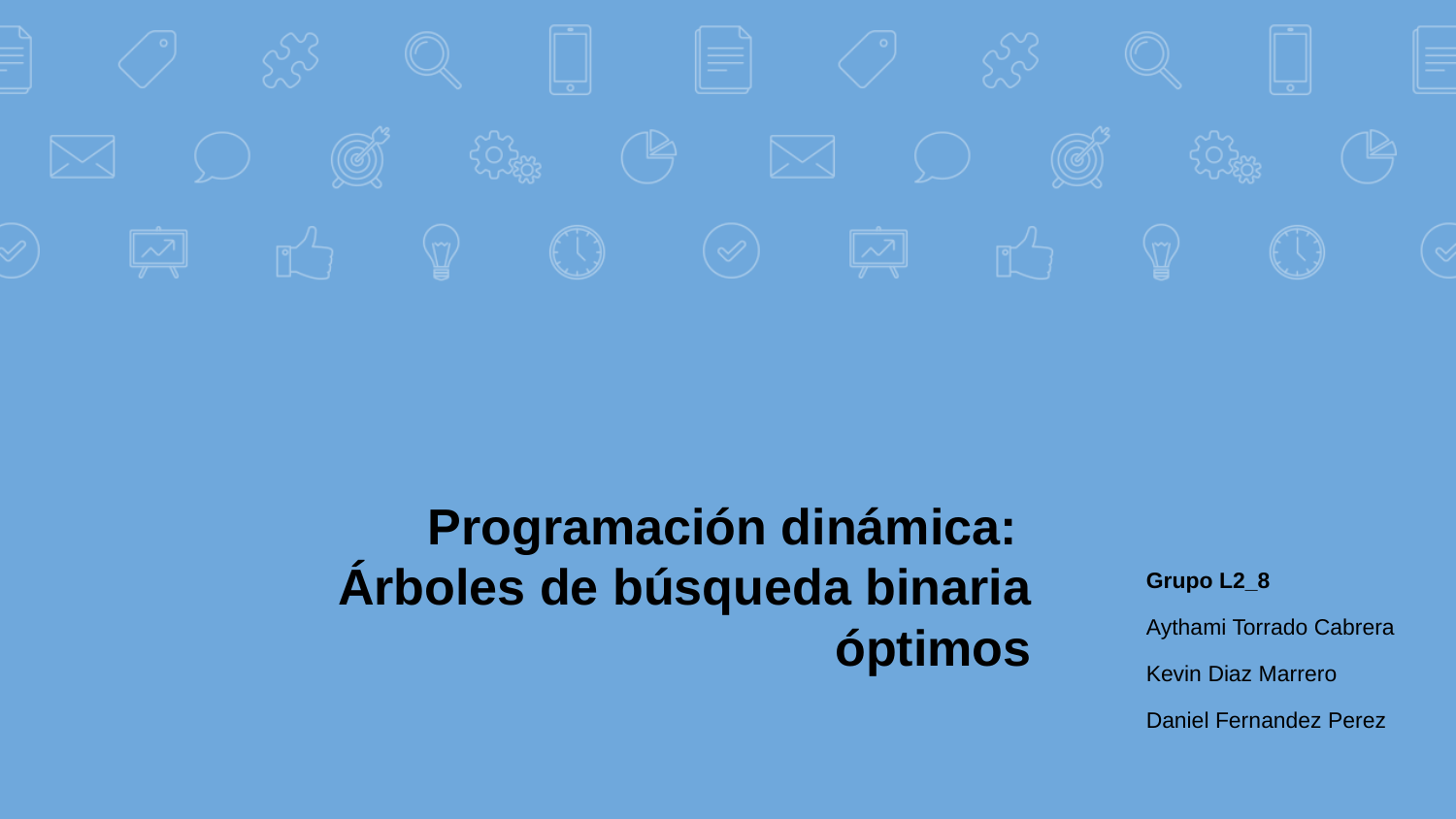

# Programación dinámica:
Árboles de búsqueda binaria óptimos

Grupo L2_8
Aythami Torrado Cabrera
Kevin Diaz Marrero
Daniel Fernandez Perez